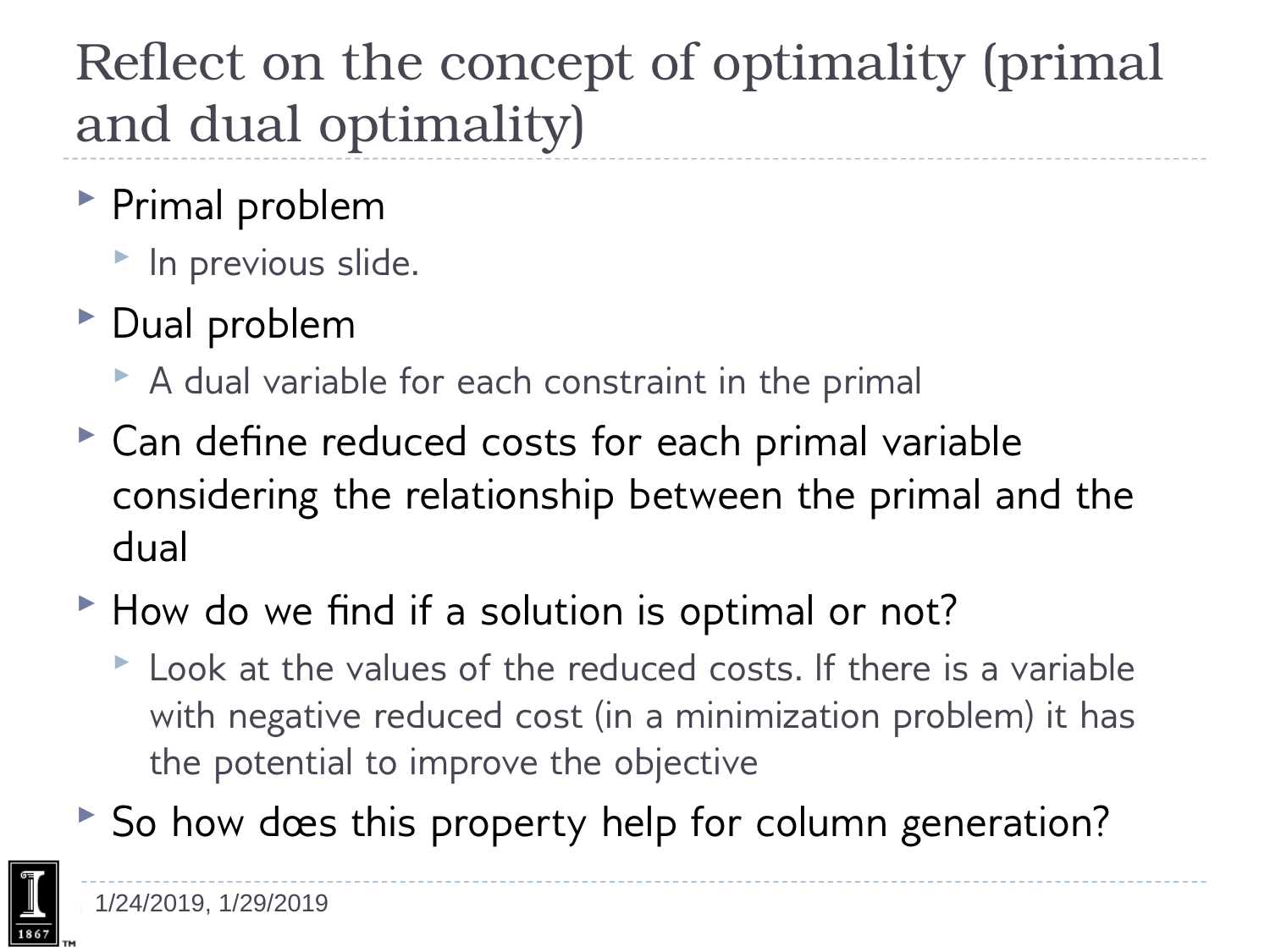

# Reflect on the concept of optimality (primal and dual optimality)
Primal problem
In previous slide.
Dual problem
A dual variable for each constraint in the primal
Can define reduced costs for each primal variable considering the relationship between the primal and the dual
How do we find if a solution is optimal or not?
Look at the values of the reduced costs. If there is a variable with negative reduced cost (in a minimization problem) it has the potential to improve the objective
So how does this property help for column generation?

1/24/2019, 1/29/2019